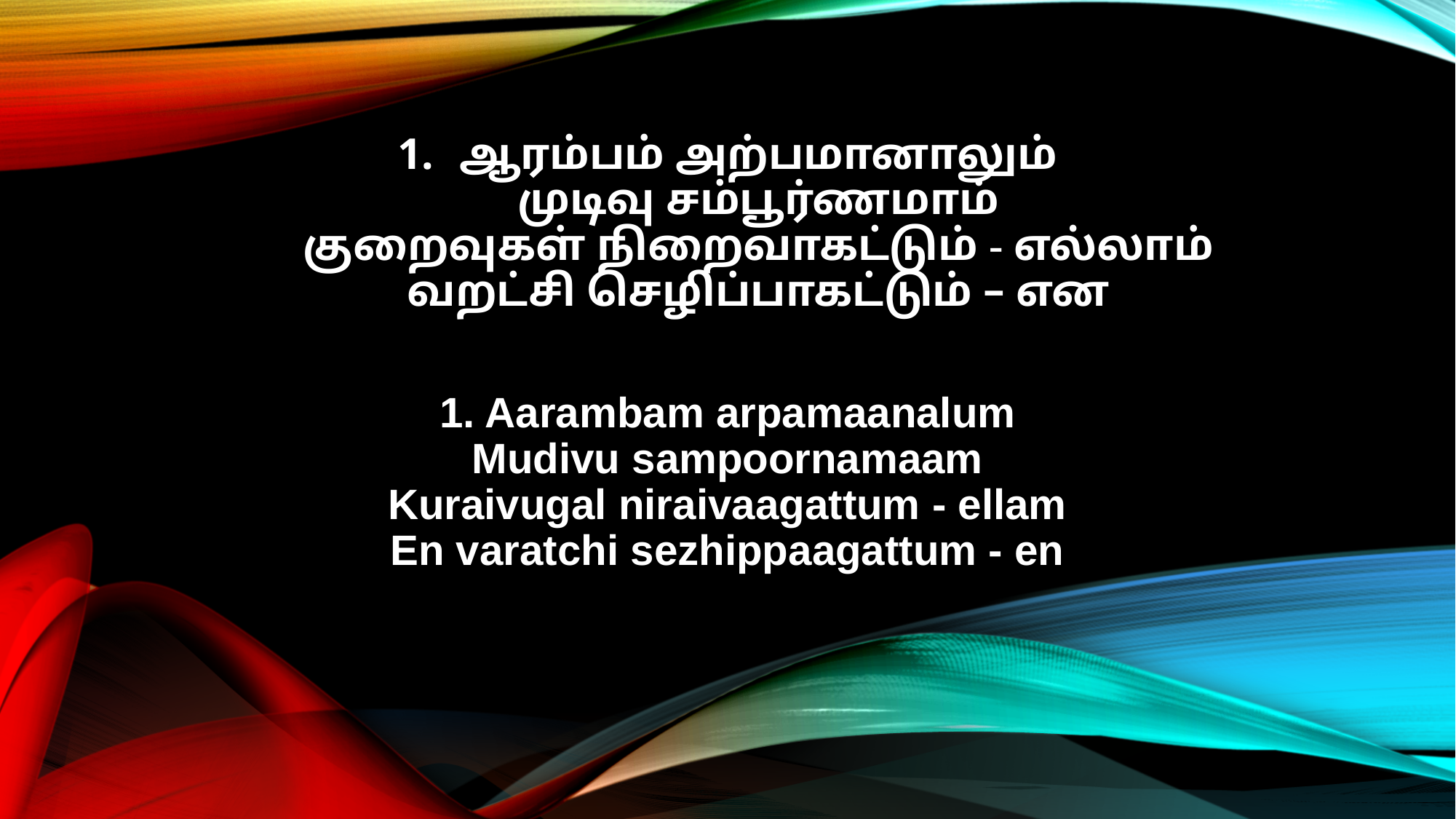

ஆரம்பம் அற்பமானாலும்
முடிவு சம்பூர்ணமாம்
குறைவுகள் நிறைவாகட்டும் - எல்லாம்
வறட்சி செழிப்பாகட்டும் – என

1. Aarambam arpamaanalum
Mudivu sampoornamaam
Kuraivugal niraivaagattum - ellam
En varatchi sezhippaagattum - en